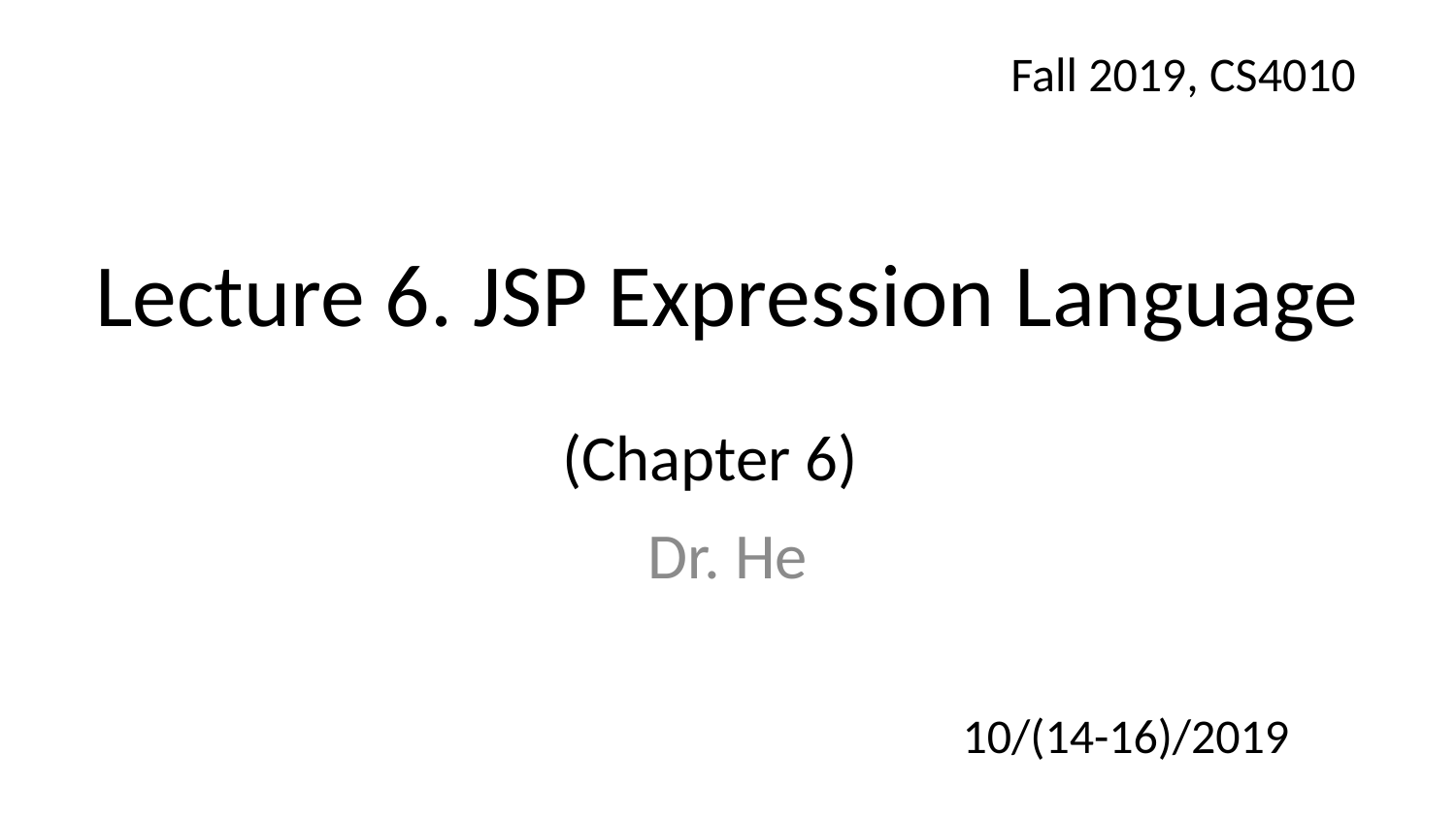

Fall 2019, CS4010
# Lecture 6. JSP Expression Language
(Chapter 6)
Dr. He
10/(14-16)/2019